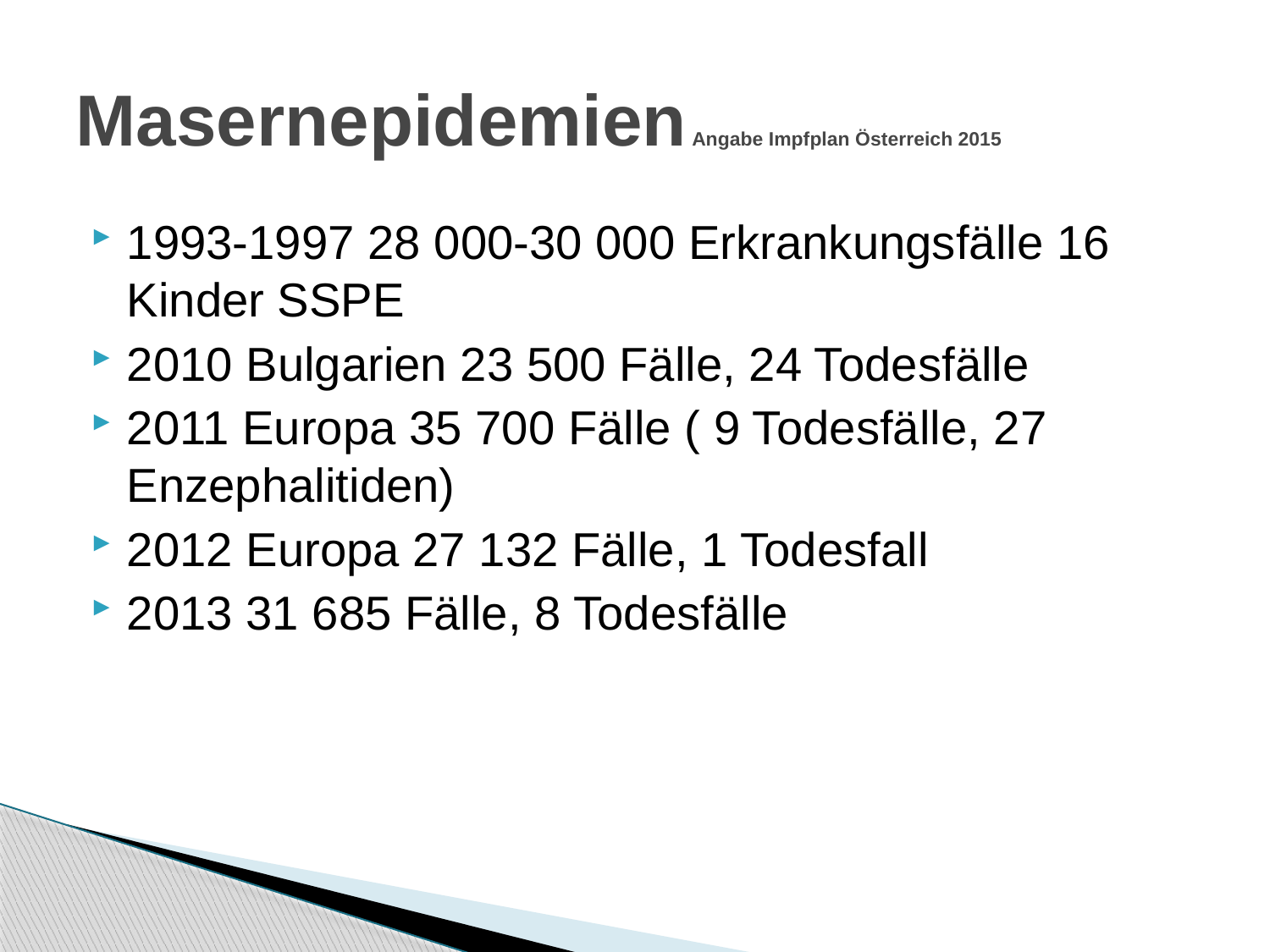

# Masernepidemien Angabe Impfplan Österreich 2015
1993-1997 28 000-30 000 Erkrankungsfälle 16 Kinder SSPE
2010 Bulgarien 23 500 Fälle, 24 Todesfälle
2011 Europa 35 700 Fälle ( 9 Todesfälle, 27 Enzephalitiden)
2012 Europa 27 132 Fälle, 1 Todesfall
2013 31 685 Fälle, 8 Todesfälle